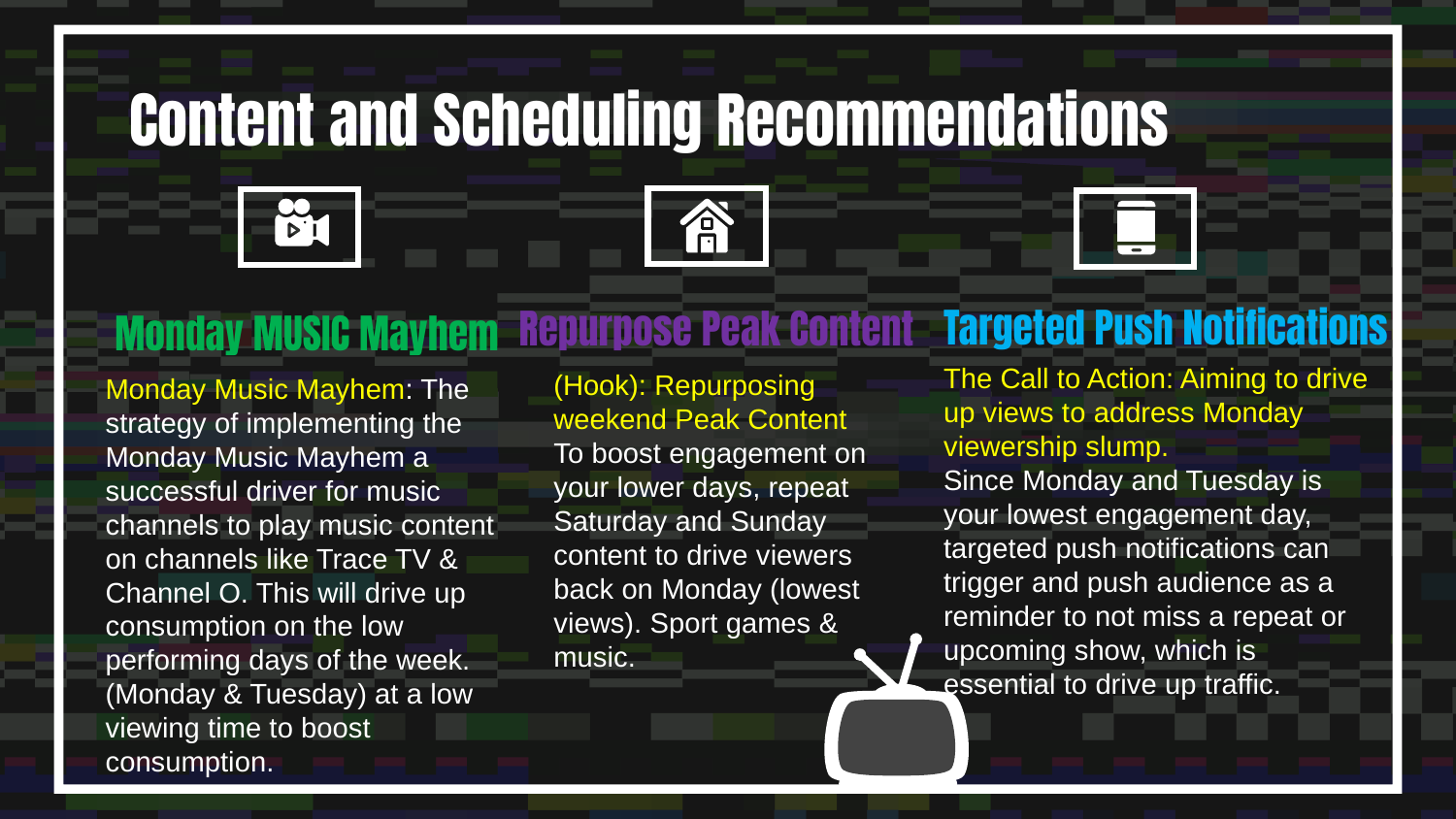

# Content and Scheduling Recommendations

Targeted Push Notifications
Repurpose Peak Content
Monday MUSIC Mayhem
The Call to Action: Aiming to drive up views to address Monday viewership slump.
Since Monday and Tuesday is your lowest engagement day, targeted push notifications can trigger and push audience as a reminder to not miss a repeat or upcoming show, which is essential to drive up traffic.
(Hook): Repurposing weekend Peak Content
To boost engagement on your lower days, repeat Saturday and Sunday content to drive viewers back on Monday (lowest views). Sport games & music.
Monday Music Mayhem: The strategy of implementing the Monday Music Mayhem a successful driver for music channels to play music content on channels like Trace TV & Channel O. This will drive up consumption on the low performing days of the week. (Monday & Tuesday) at a low viewing time to boost consumption.